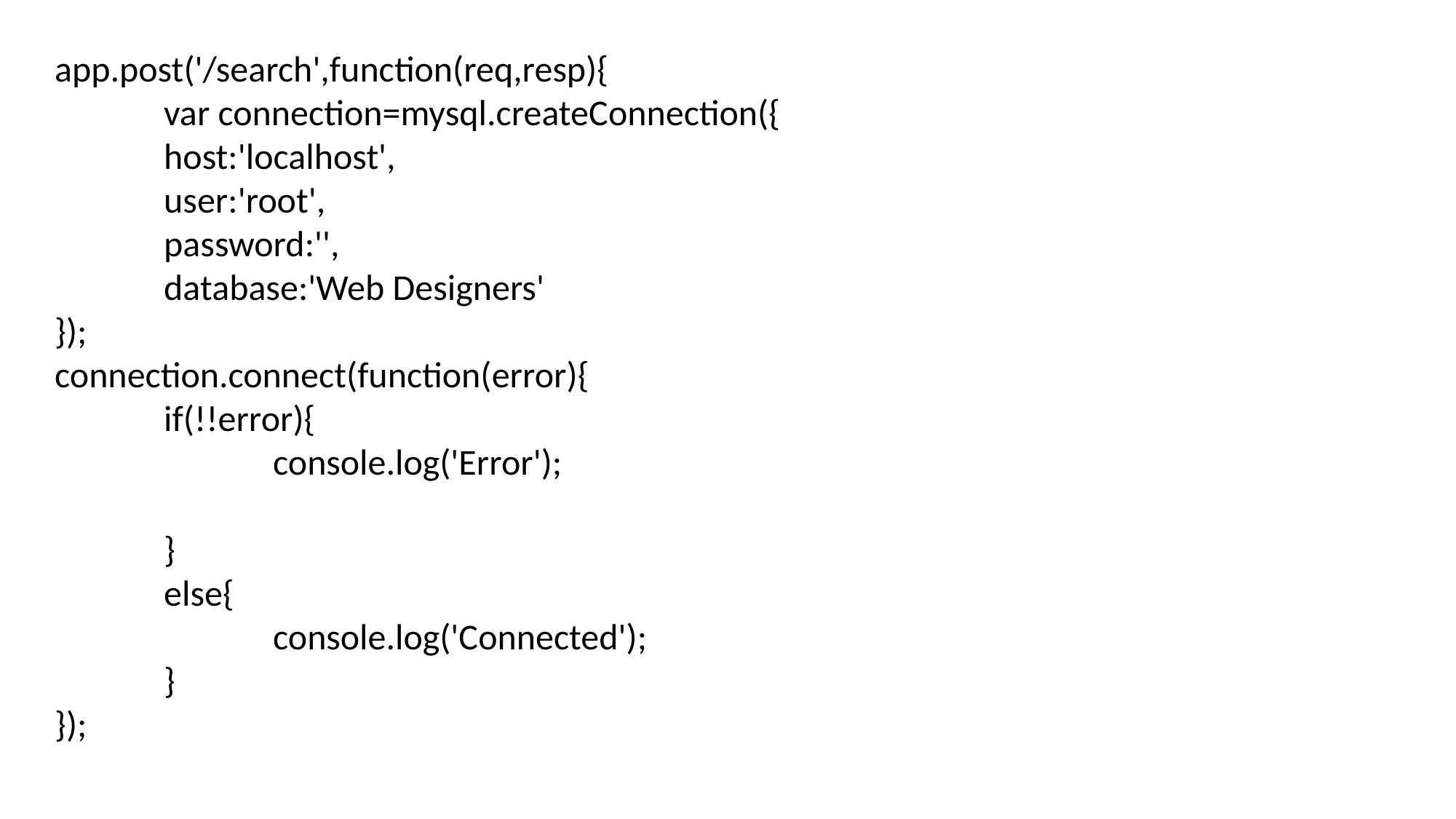

app.post('/search',function(req,resp){
	var connection=mysql.createConnection({
	host:'localhost',
	user:'root',
	password:'',
	database:'Web Designers'
});
connection.connect(function(error){
	if(!!error){
		console.log('Error');

	}
	else{
		console.log('Connected');
	}
});